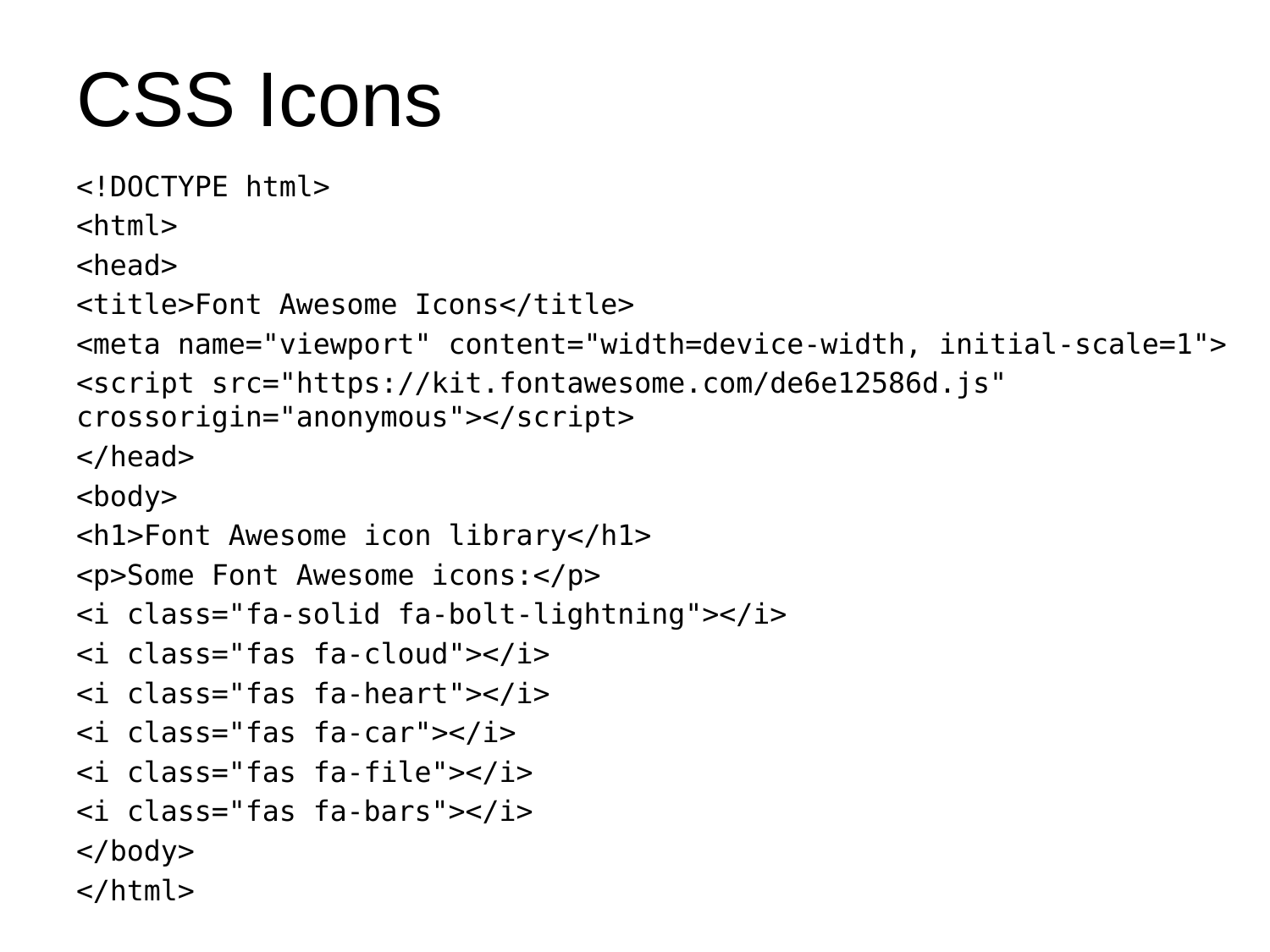

# CSS Icons

<!DOCTYPE html>
<html>
<head>
<title>Font Awesome Icons</title>
<meta name="viewport" content="width=device-width, initial-scale=1">
<script src="https://kit.fontawesome.com/de6e12586d.js" crossorigin="anonymous"></script>
</head>
<body>
<h1>Font Awesome icon library</h1>
<p>Some Font Awesome icons:</p>
<i class="fa-solid fa-bolt-lightning"></i>
<i class="fas fa-cloud"></i>
<i class="fas fa-heart"></i>
<i class="fas fa-car"></i>
<i class="fas fa-file"></i>
<i class="fas fa-bars"></i>
</body>
</html>